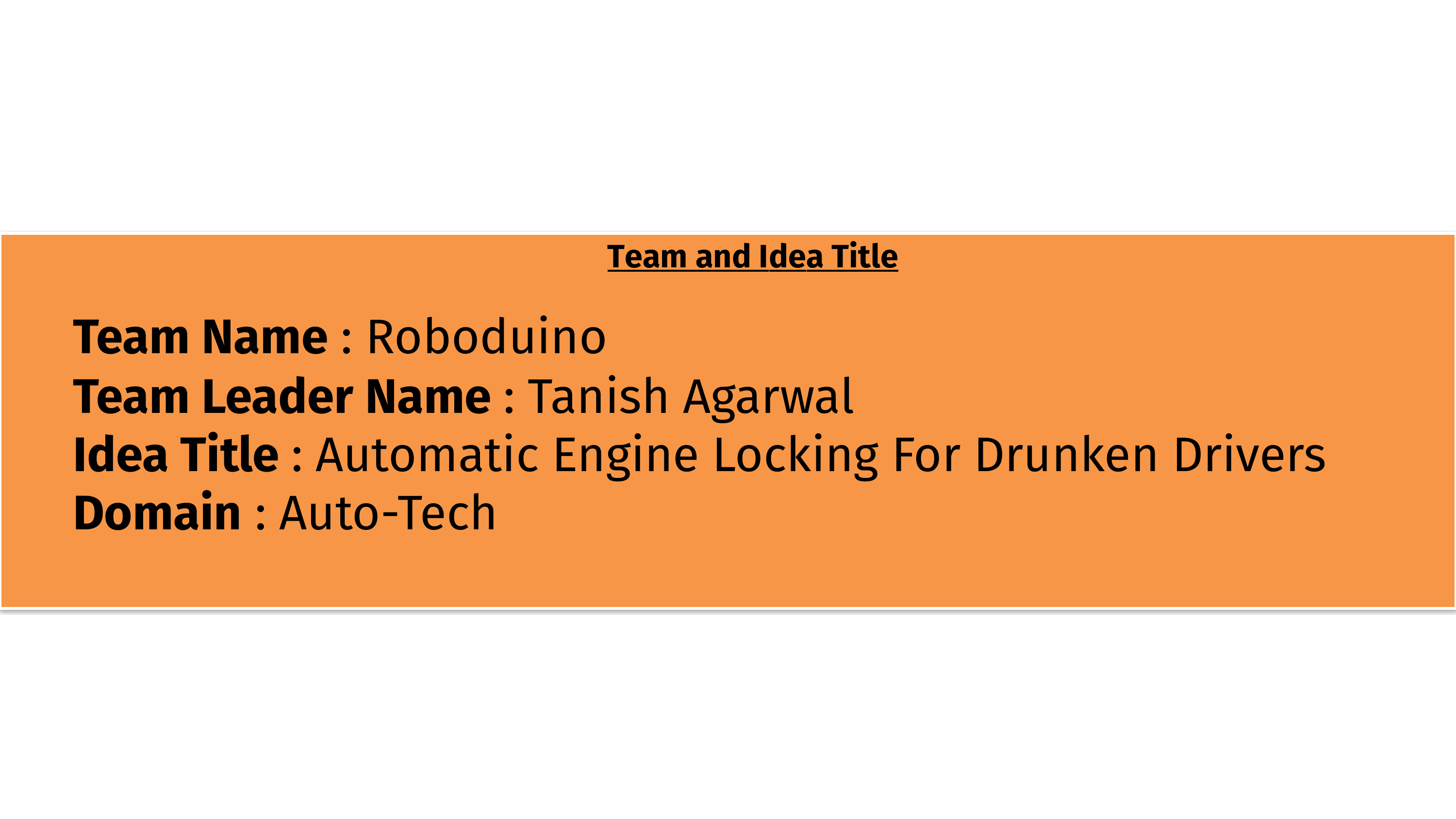

Team and Idea Title
# Team Name : Roboduino Team Leader Name : Tanish Agarwal Idea Title : Automatic Engine Locking For Drunken Drivers Domain : Auto-Tech